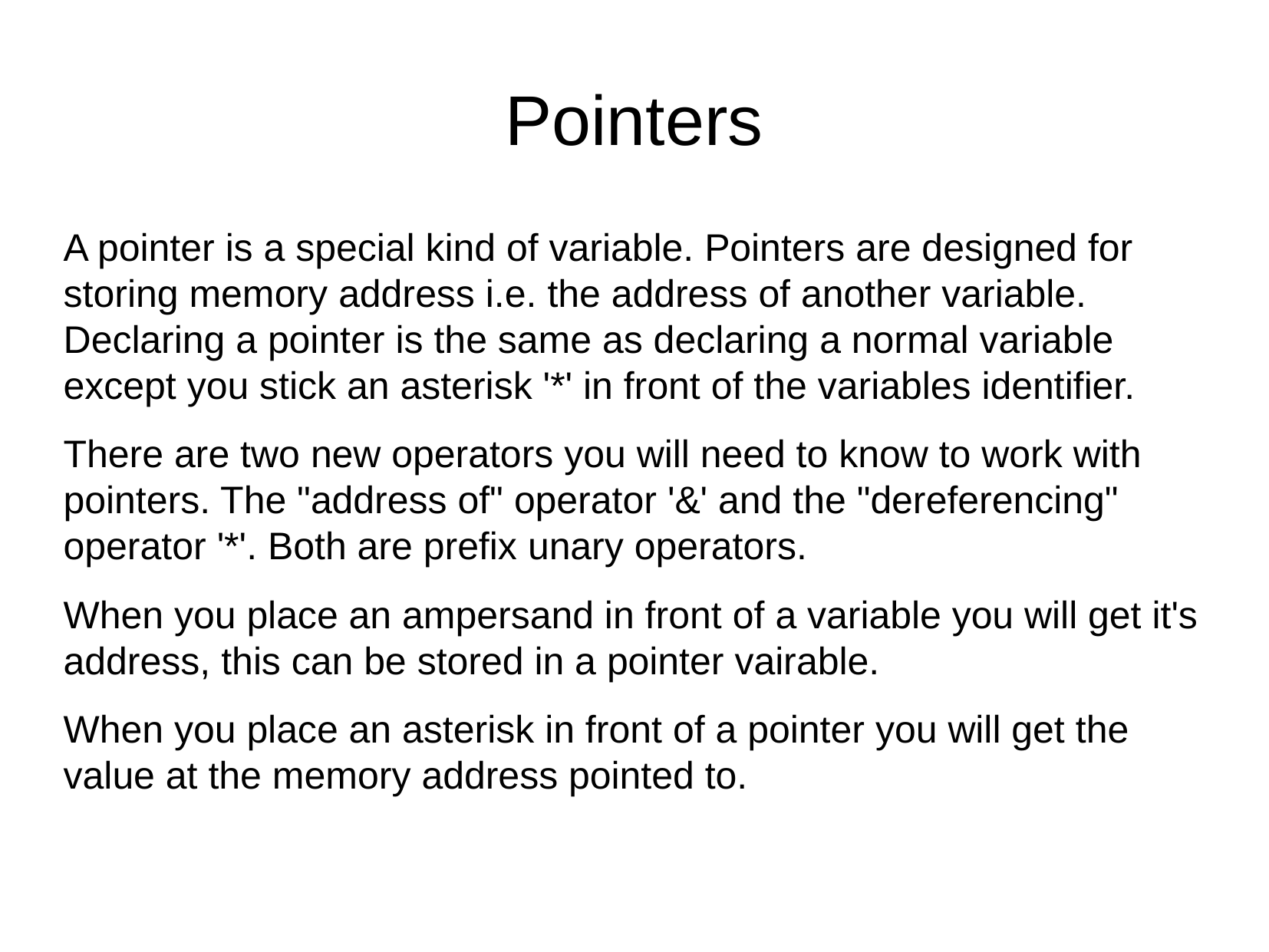

# Pointers
A pointer is a special kind of variable. Pointers are designed for storing memory address i.e. the address of another variable. Declaring a pointer is the same as declaring a normal variable except you stick an asterisk '*' in front of the variables identifier.
There are two new operators you will need to know to work with pointers. The "address of" operator '&' and the "dereferencing" operator '*'. Both are prefix unary operators.
When you place an ampersand in front of a variable you will get it's address, this can be stored in a pointer vairable.
When you place an asterisk in front of a pointer you will get the value at the memory address pointed to.